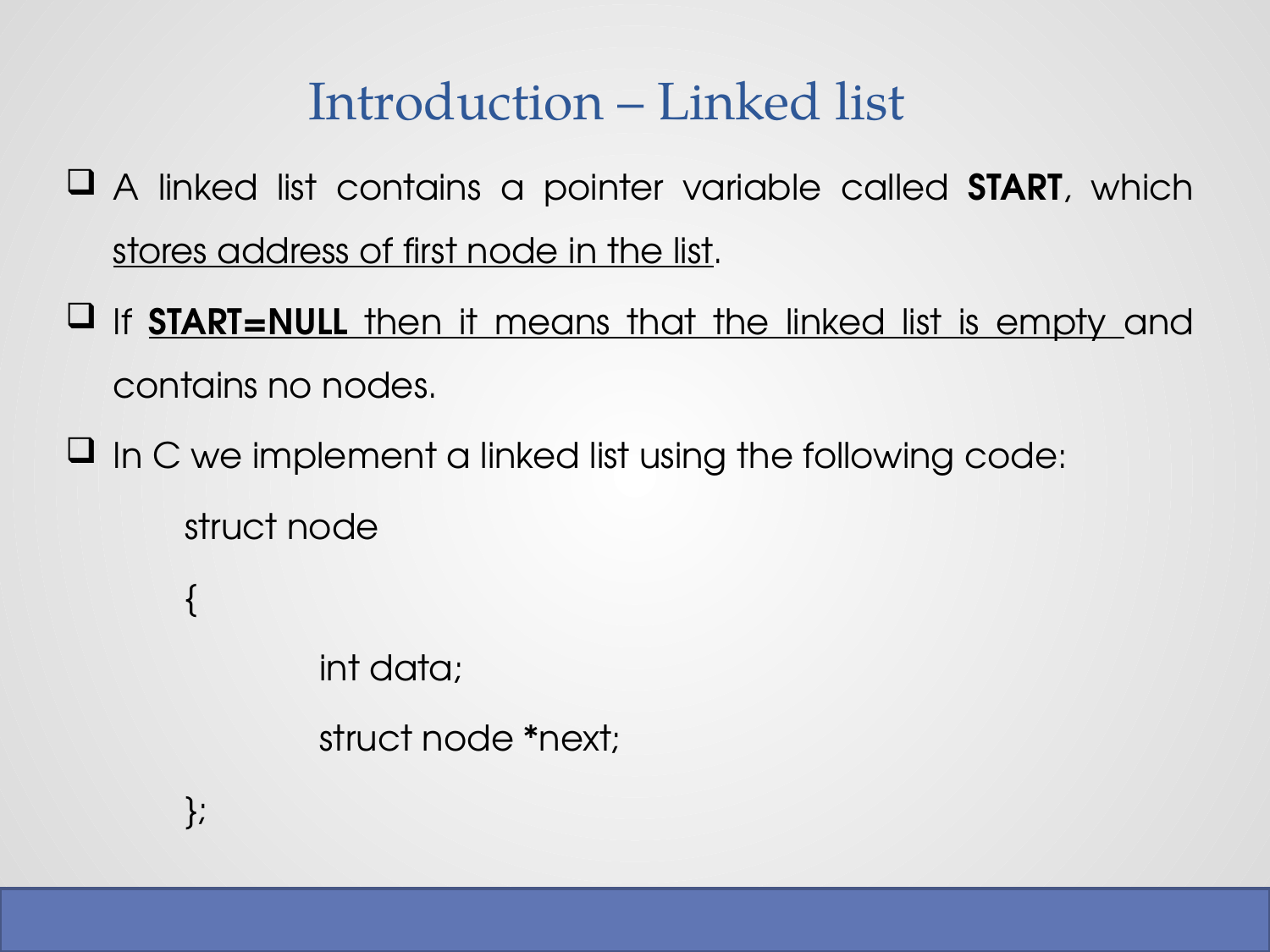

# Introduction – Linked list
A linked list contains a pointer variable called START, which stores address of first node in the list.
If START=NULL then it means that the linked list is empty and contains no nodes.
In C we implement a linked list using the following code:
struct node
{
		int data;
		struct node *next;
};